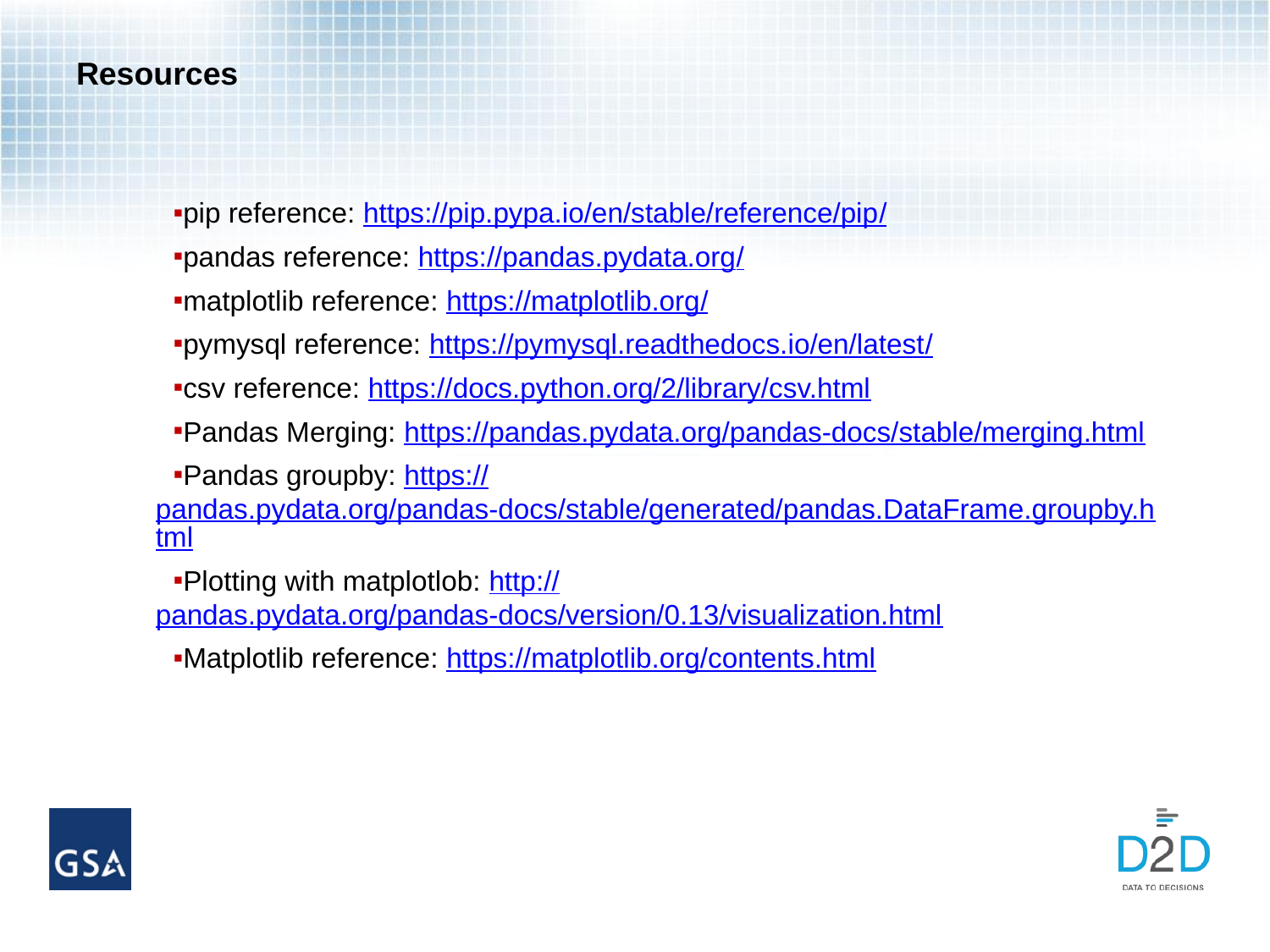

# Resources

pip reference: https://pip.pypa.io/en/stable/reference/pip/
pandas reference: https://pandas.pydata.org/
matplotlib reference: https://matplotlib.org/
pymysql reference: https://pymysql.readthedocs.io/en/latest/
csv reference: https://docs.python.org/2/library/csv.html
Pandas Merging: https://pandas.pydata.org/pandas-docs/stable/merging.html
Pandas groupby: https://pandas.pydata.org/pandas-docs/stable/generated/pandas.DataFrame.groupby.html
Plotting with matplotlob: http://pandas.pydata.org/pandas-docs/version/0.13/visualization.html
Matplotlib reference: https://matplotlib.org/contents.html